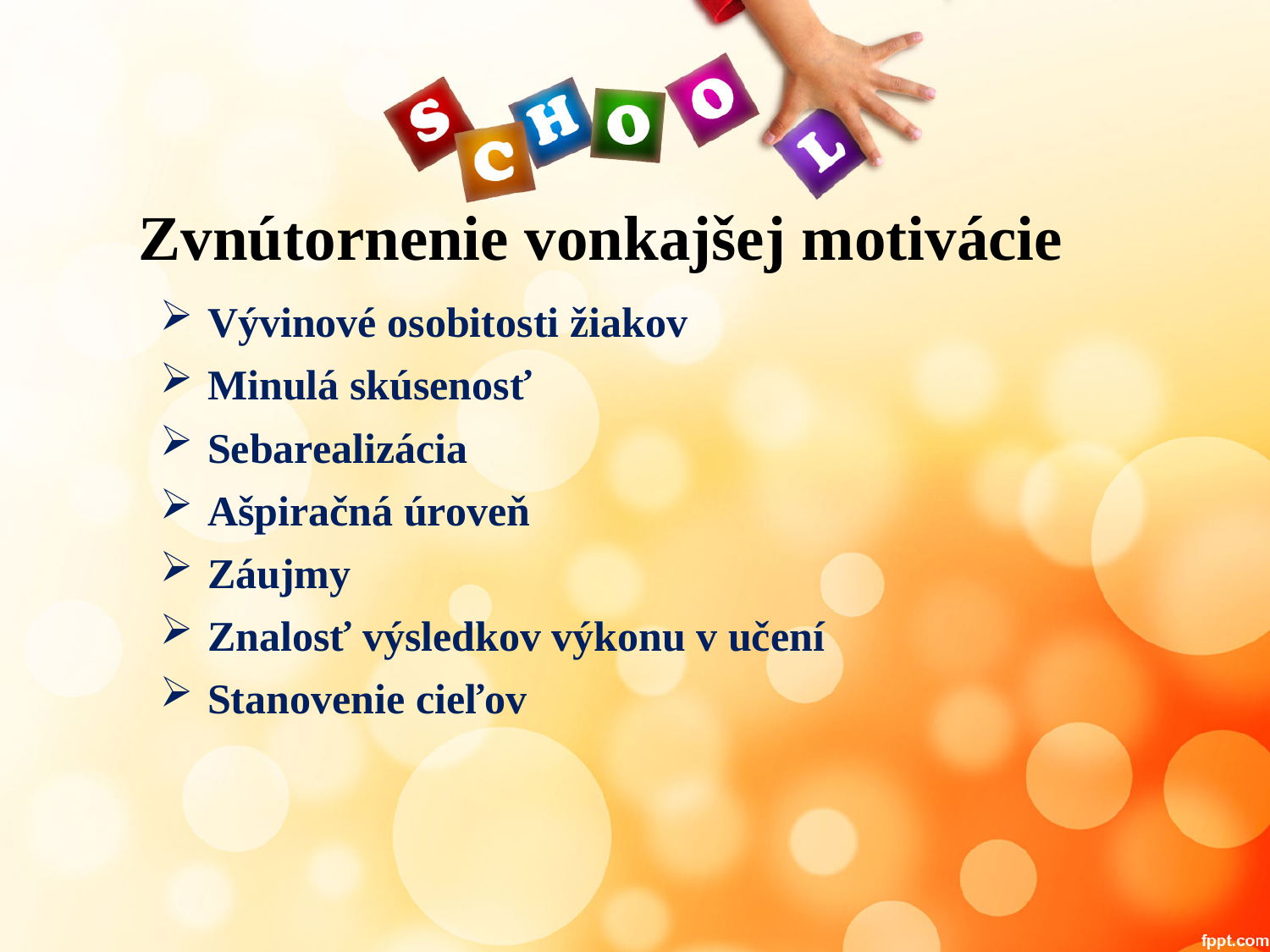

# Zvnútornenie vonkajšej motivácie
Vývinové osobitosti žiakov
Minulá skúsenosť
Sebarealizácia
Ašpiračná úroveň
Záujmy
Znalosť výsledkov výkonu v učení
Stanovenie cieľov